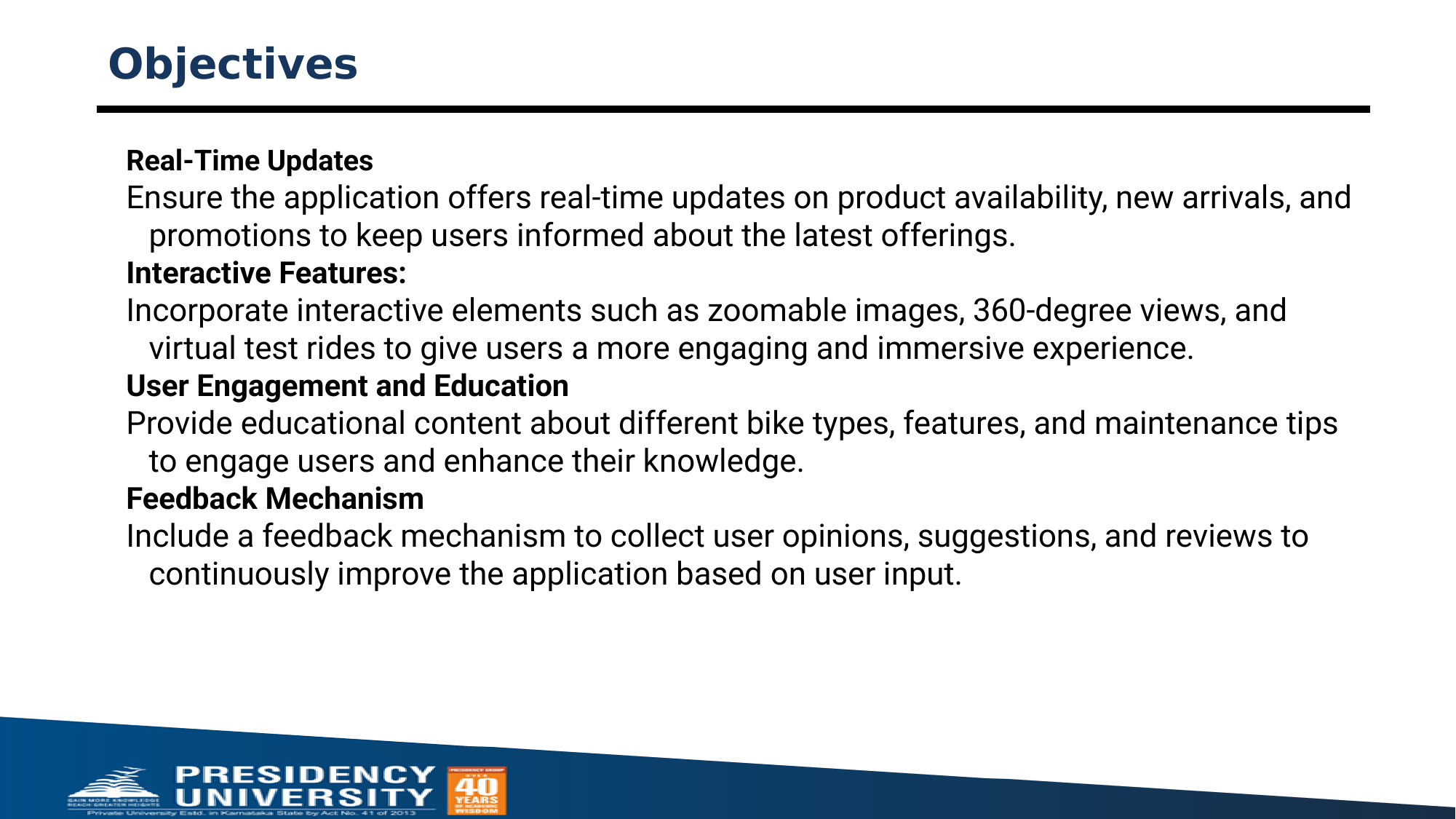

# Objectives
Real-Time Updates
Ensure the application offers real-time updates on product availability, new arrivals, and promotions to keep users informed about the latest offerings.
Interactive Features:
Incorporate interactive elements such as zoomable images, 360-degree views, and virtual test rides to give users a more engaging and immersive experience.
User Engagement and Education
Provide educational content about different bike types, features, and maintenance tips to engage users and enhance their knowledge.
Feedback Mechanism
Include a feedback mechanism to collect user opinions, suggestions, and reviews to continuously improve the application based on user input.